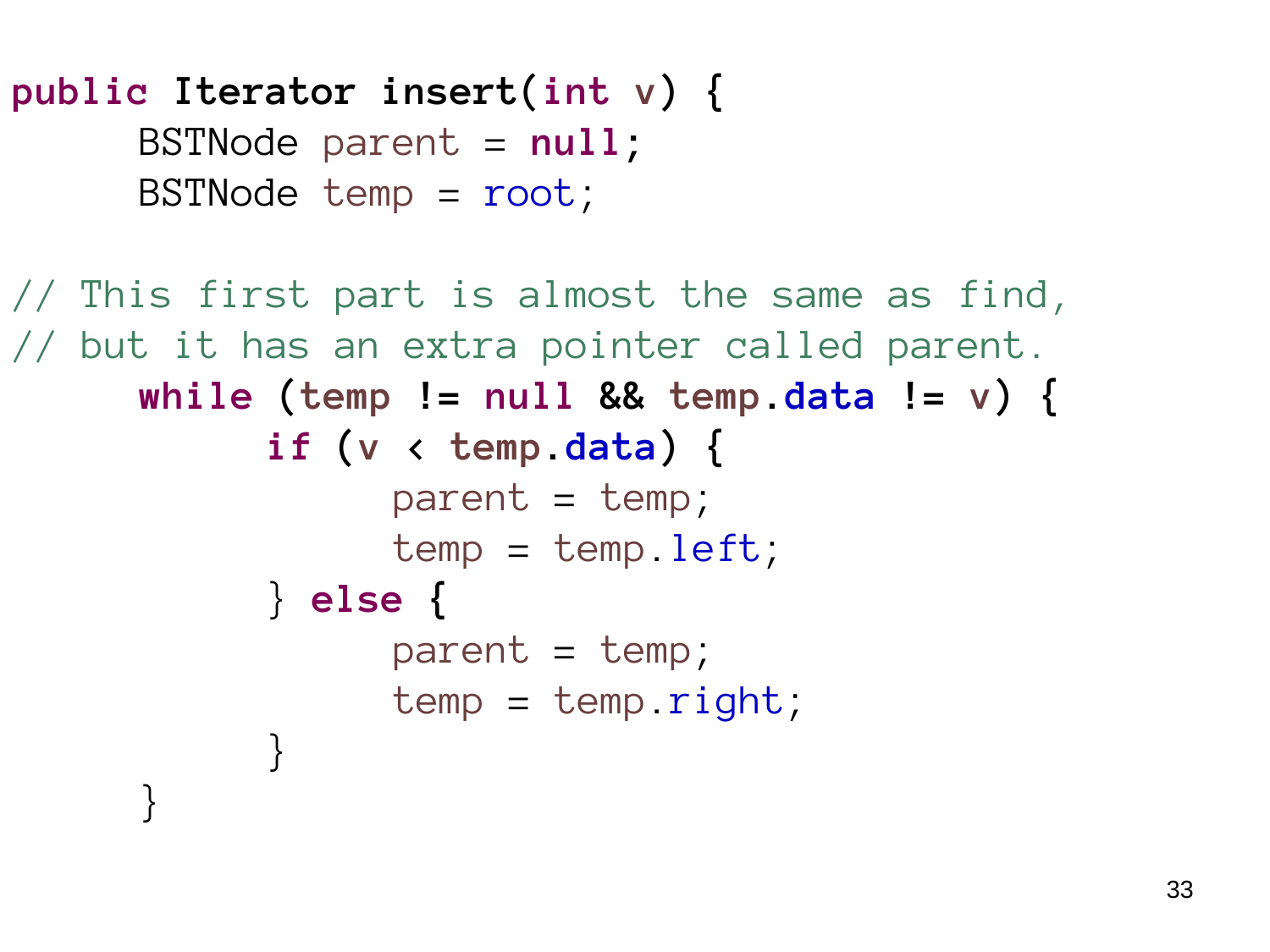

public Iterator insert(int v) {
	BSTNode parent = null;
	BSTNode temp = root;

// This first part is almost the same as find,
// but it has an extra pointer called parent.
	while (temp != null && temp.data != v) {
		if (v < temp.data) {
			parent = temp;
			temp = temp.left;
		} else {
			parent = temp;
			temp = temp.right;
		}
	}
33